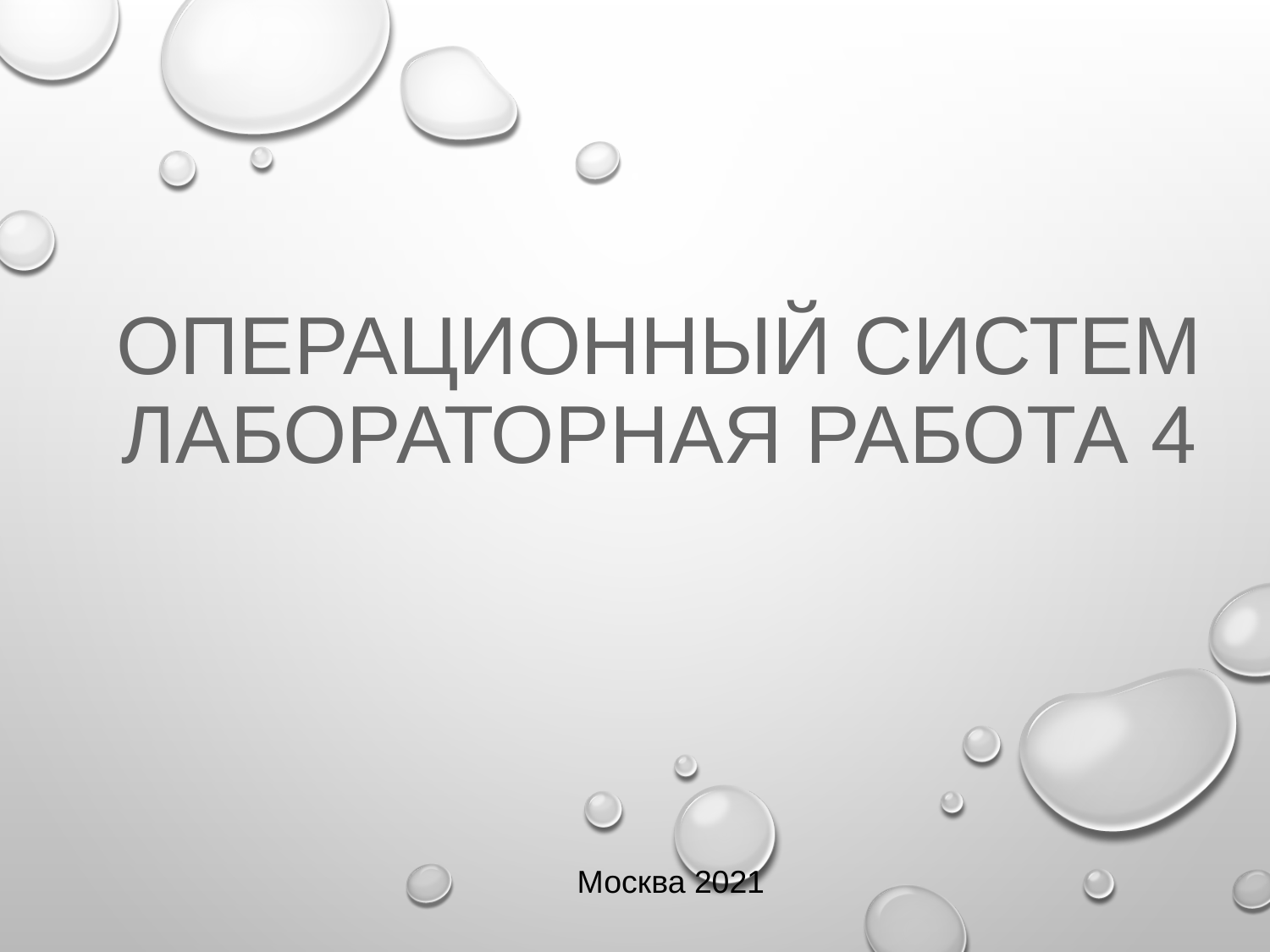

# ОПЕРАЦИОННЫЙ СИСТЕМ ЛАБОРАТОРНая рАБОТА 4
Москва 2021